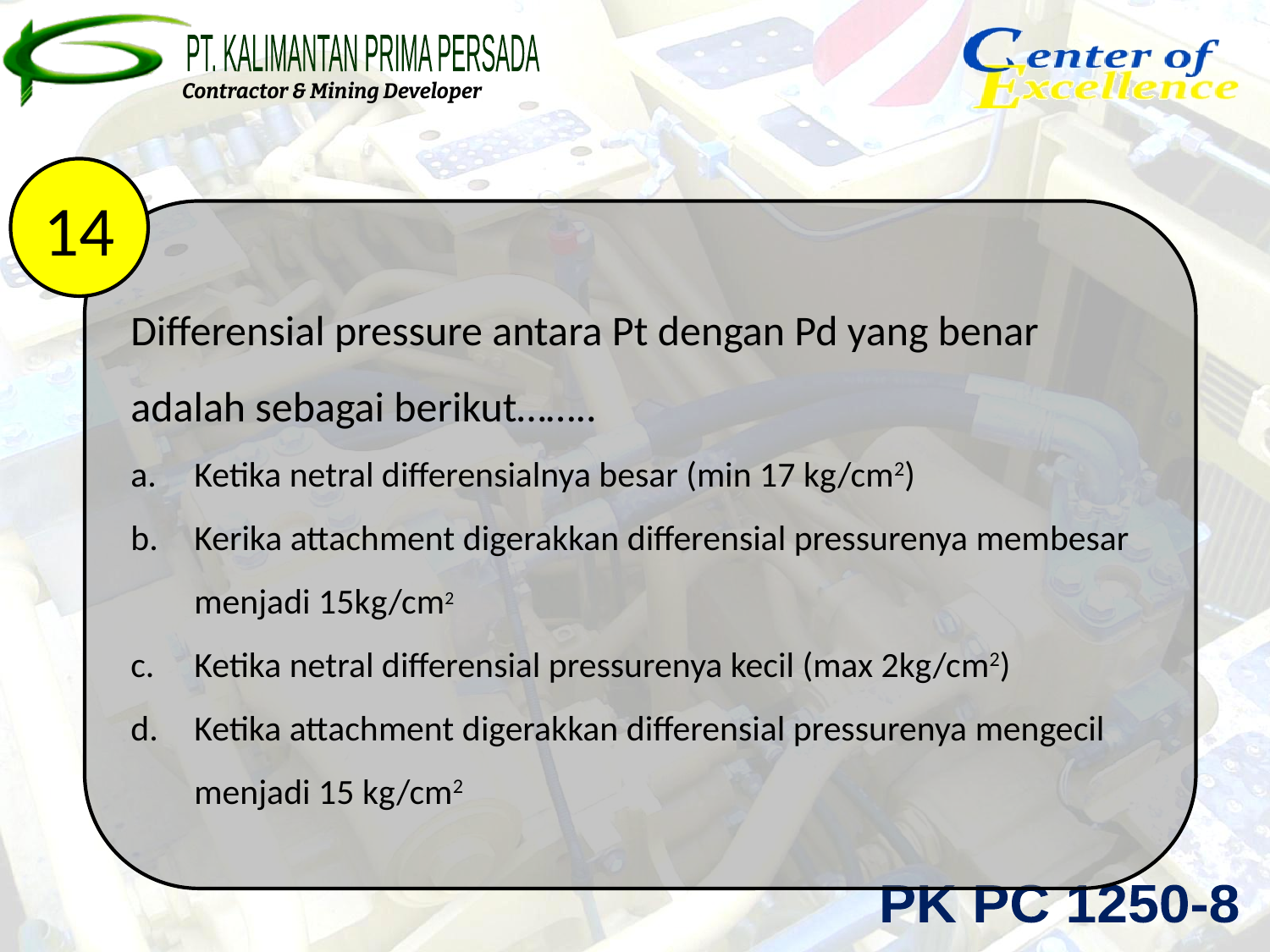

14
Differensial pressure antara Pt dengan Pd yang benar adalah sebagai berikut……..
Ketika netral differensialnya besar (min 17 kg/cm2)
Kerika attachment digerakkan differensial pressurenya membesar menjadi 15kg/cm2
Ketika netral differensial pressurenya kecil (max 2kg/cm2)
Ketika attachment digerakkan differensial pressurenya mengecil  menjadi 15 kg/cm2